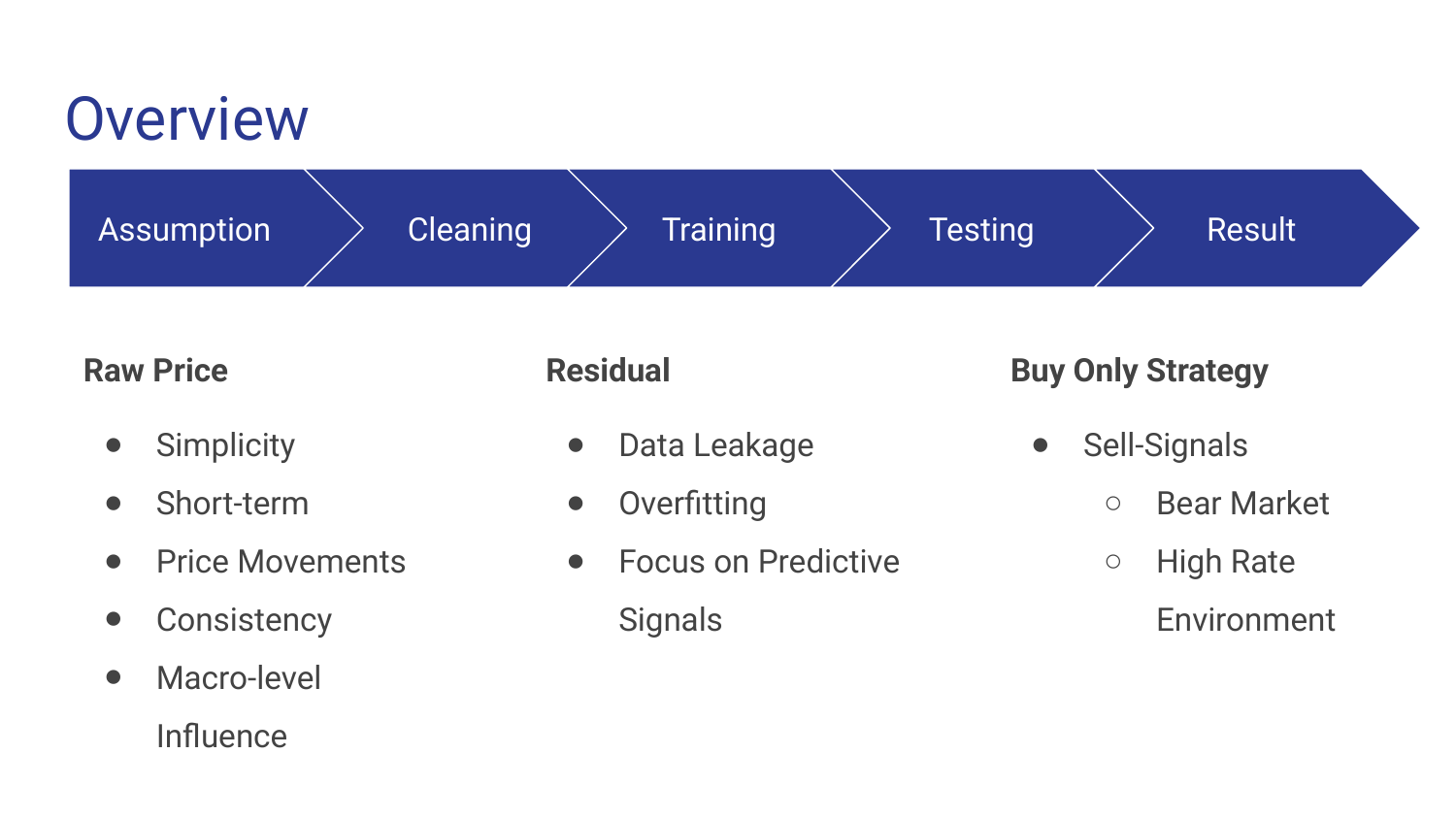

# Overview

Assumption
Cleaning
Training
Testing
Result
Assumptions
Modelling
Raw Price
Simplicity
Short-term
Price Movements
Consistency
Macro-level Influence
Residual
Data Leakage
Overfitting
Focus on Predictive Signals
Buy Only Strategy
Sell-Signals
Bear Market
High Rate Environment